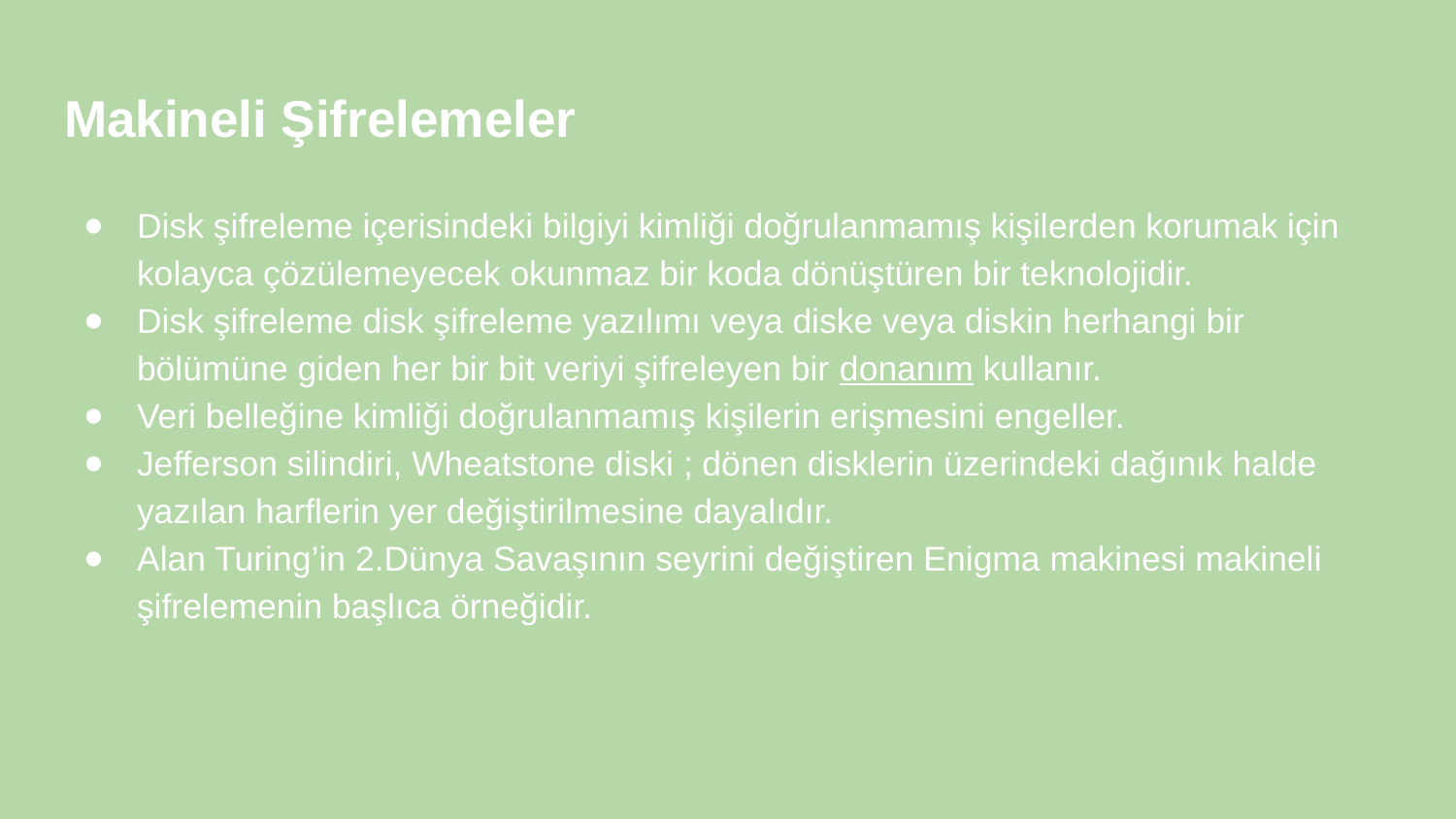

# Makineli Şifrelemeler

Disk şifreleme içerisindeki bilgiyi kimliği doğrulanmamış kişilerden korumak için kolayca çözülemeyecek okunmaz bir koda dönüştüren bir teknolojidir.
Disk şifreleme disk şifreleme yazılımı veya diske veya diskin herhangi bir bölümüne giden her bir bit veriyi şifreleyen bir donanım kullanır.
Veri belleğine kimliği doğrulanmamış kişilerin erişmesini engeller.
Jefferson silindiri, Wheatstone diski ; dönen disklerin üzerindeki dağınık halde yazılan harflerin yer değiştirilmesine dayalıdır.
Alan Turing’in 2.Dünya Savaşının seyrini değiştiren Enigma makinesi makineli şifrelemenin başlıca örneğidir.